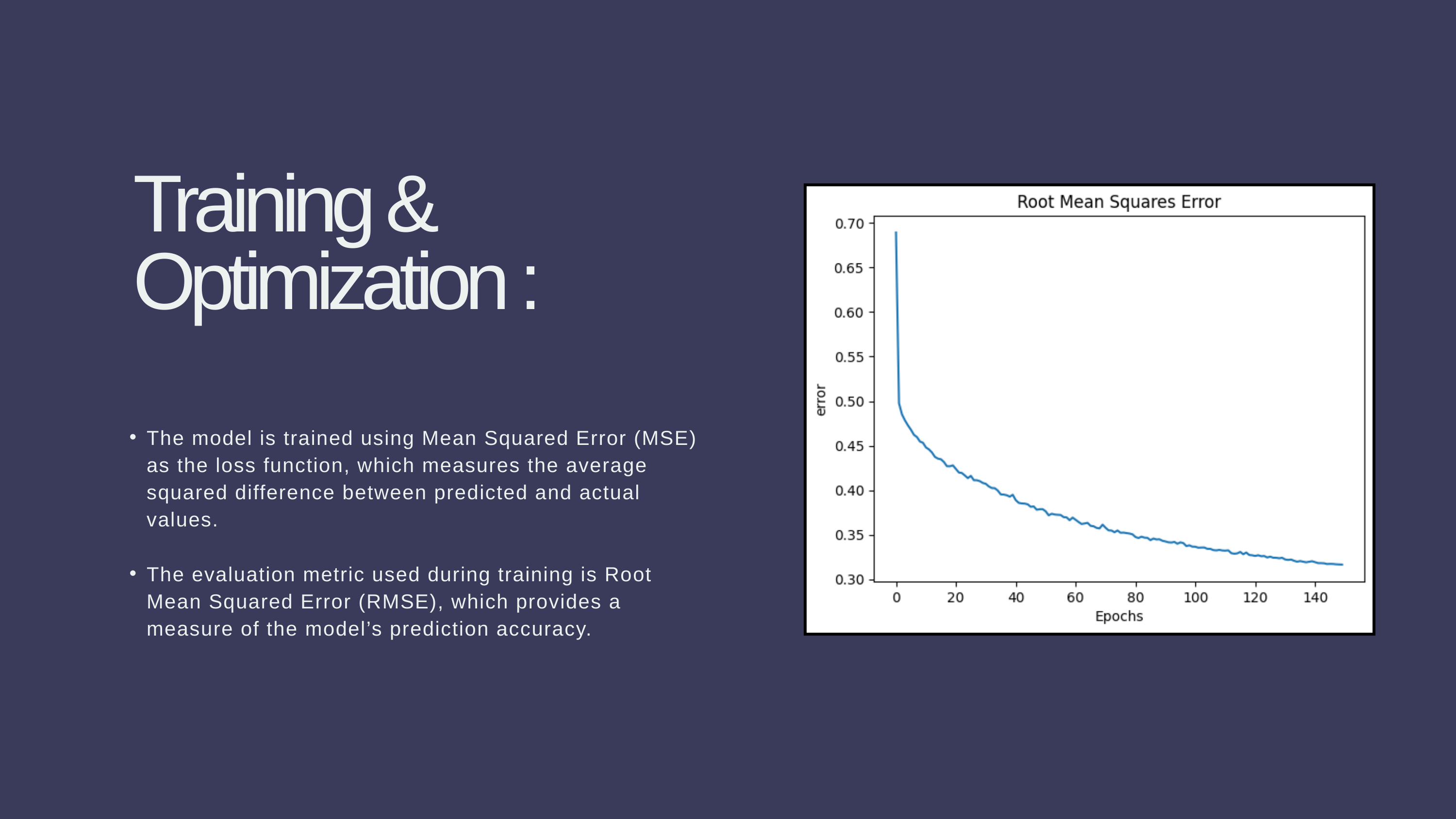

Training & Optimization :

The model is trained using Mean Squared Error (MSE) as the loss function, which measures the average squared difference between predicted and actual values.

The evaluation metric used during training is Root Mean Squared Error (RMSE), which provides a measure of the model’s prediction accuracy.